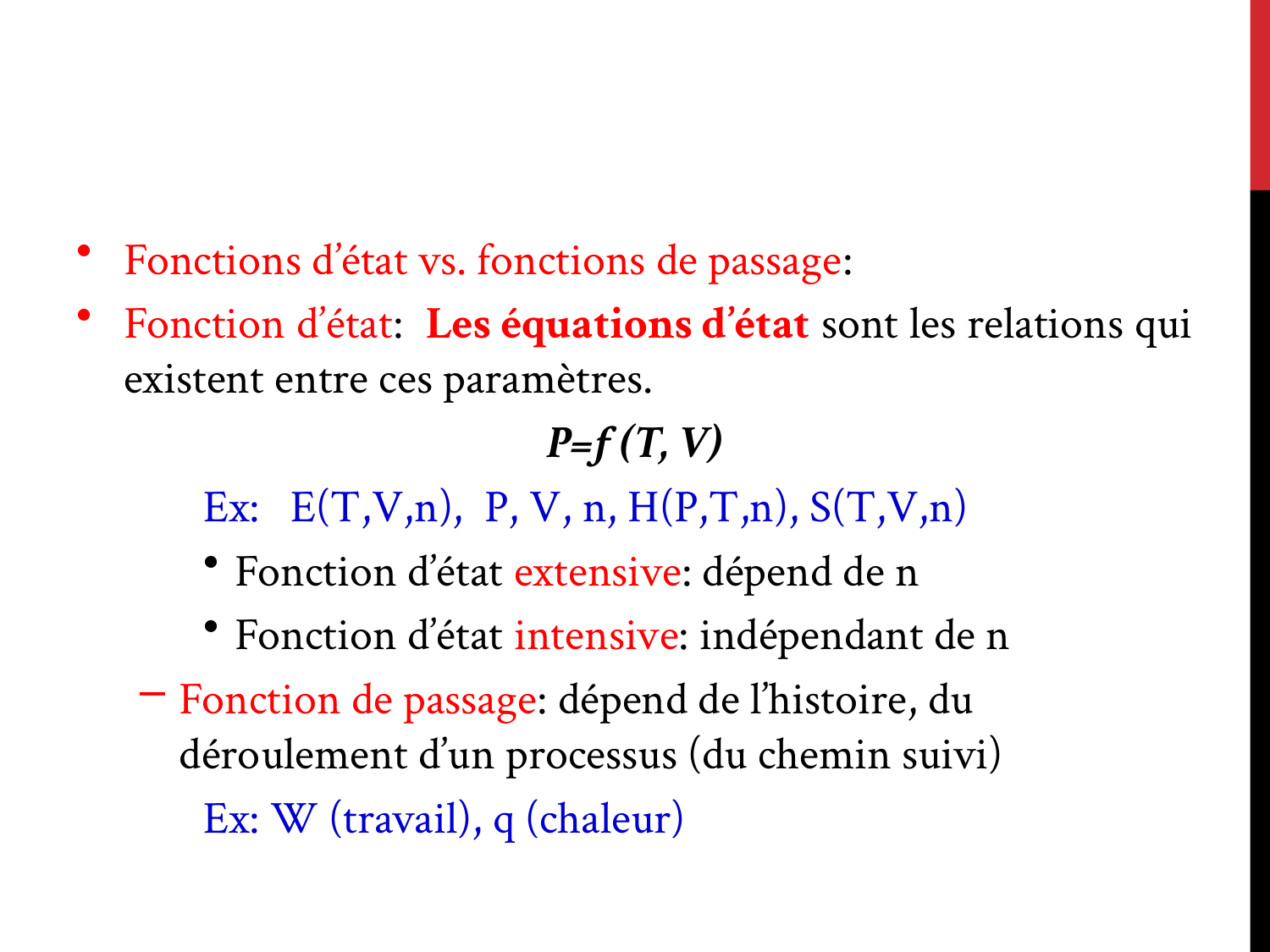

Fonctions d’état vs. fonctions de passage:
Fonction d’état:  Les équations d’état sont les relations qui existent entre ces paramètres.
P=f (T, V)
Ex:   E(T,V,n),  P, V, n, H(P,T,n), S(T,V,n)
Fonction d’état extensive: dépend de n
Fonction d’état intensive: indépendant de n
Fonction de passage: dépend de l’histoire, du déroulement d’un processus (du chemin suivi)
Ex: W (travail), q (chaleur)